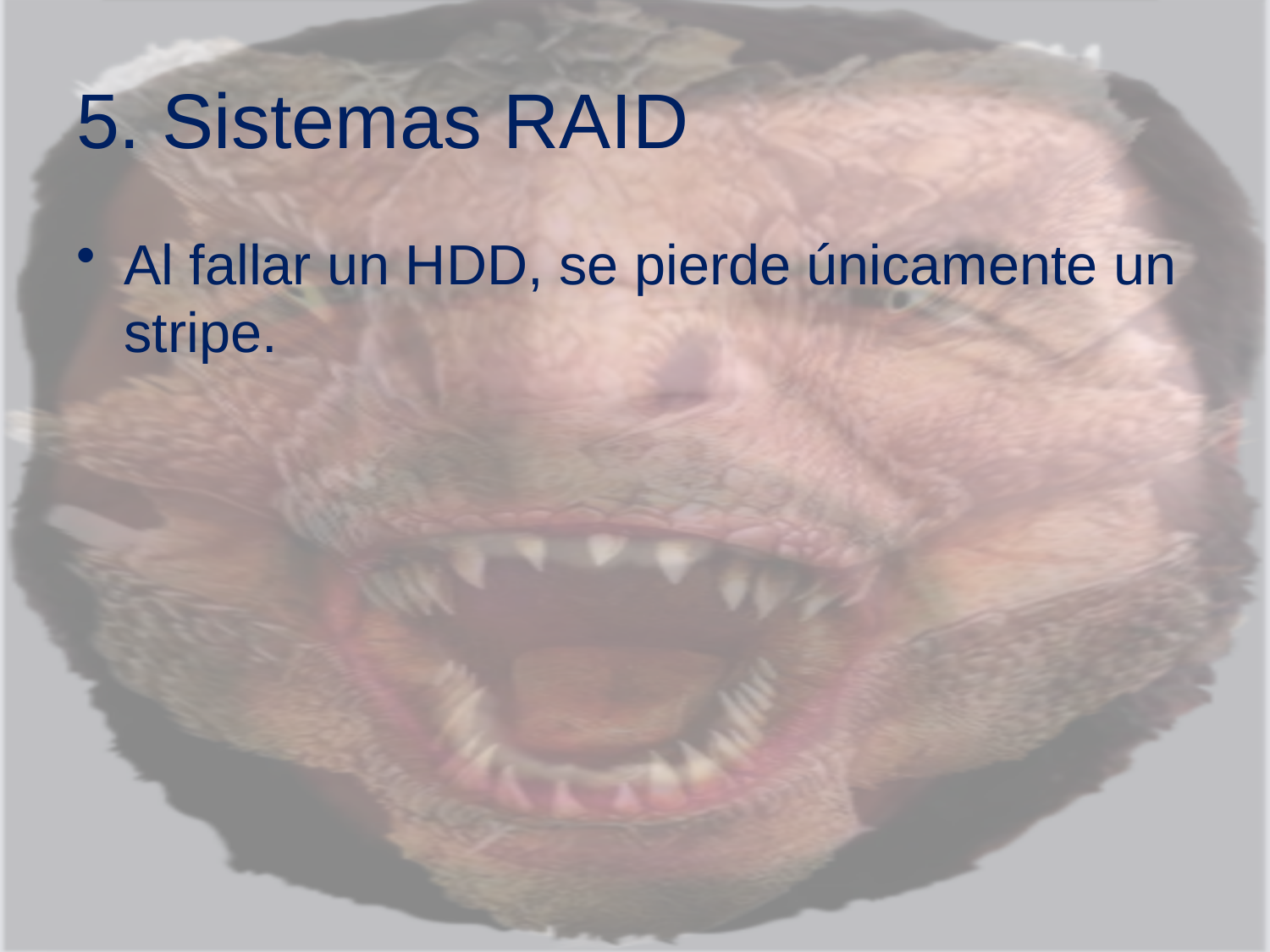

# 5. Sistemas RAID
Al fallar un HDD, se pierde únicamente un stripe.